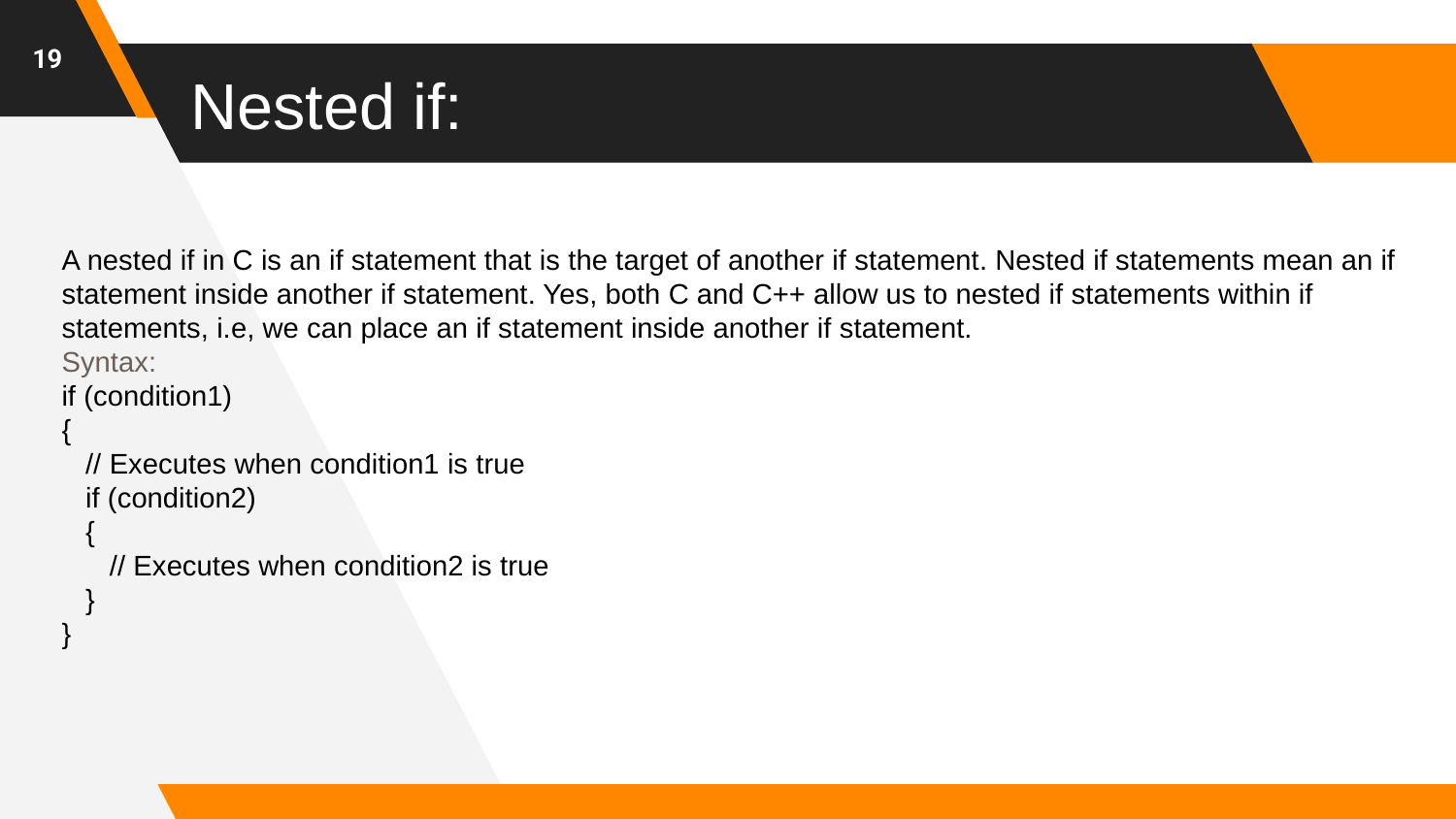

19
# Nested if:
A nested if in C is an if statement that is the target of another if statement. Nested if statements mean an if statement inside another if statement. Yes, both C and C++ allow us to nested if statements within if statements, i.e, we can place an if statement inside another if statement.
Syntax:
if (condition1)
{
   // Executes when condition1 is true
   if (condition2)
   {
      // Executes when condition2 is true
   }
}